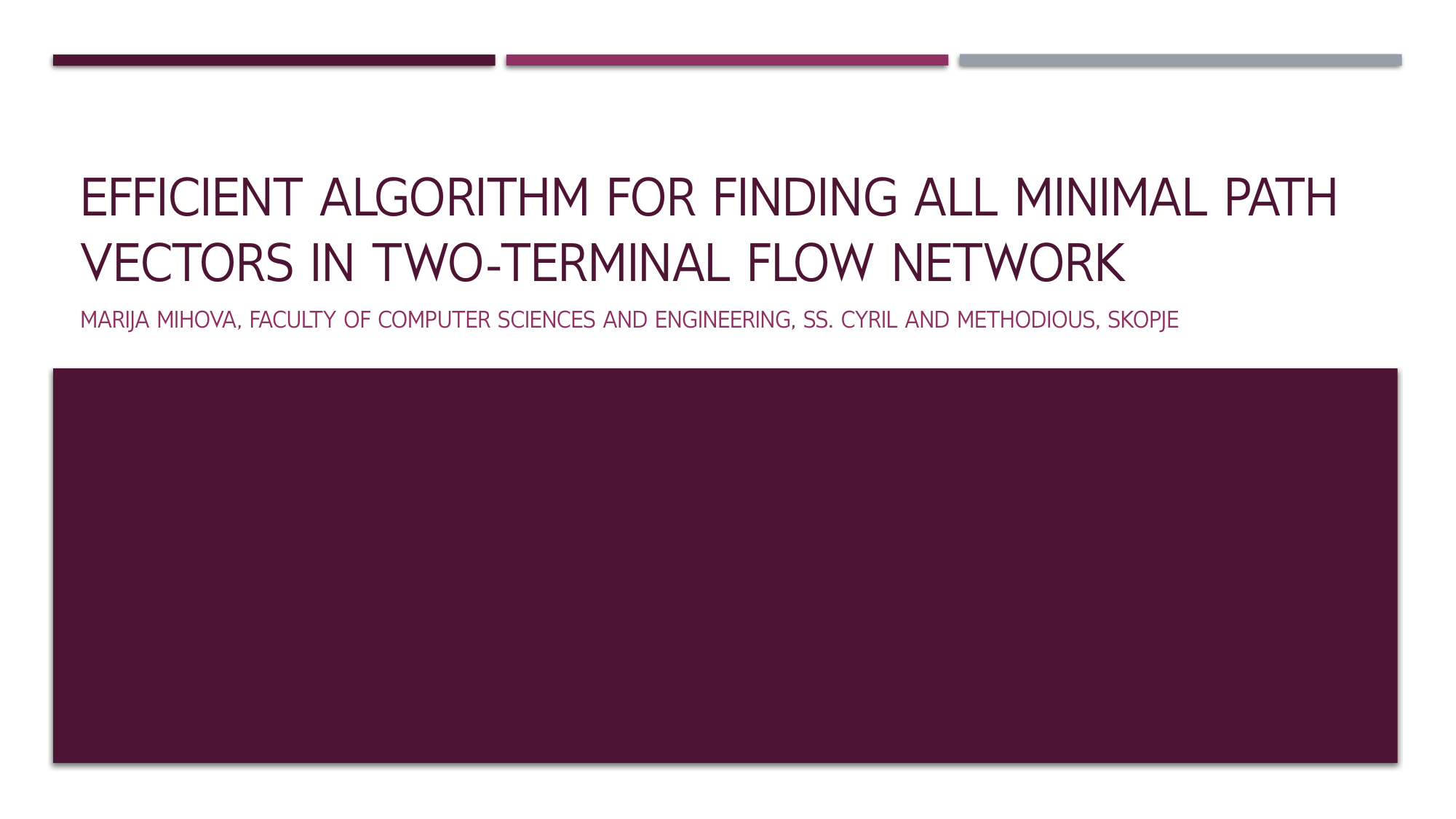

# Efficient Algorithm for Finding all Minimal Path Vectors in Two-terminal Flow Network
Marija Mihova, Faculty of computer sciences and engineering, Ss. Cyril and Methodious, Skopje